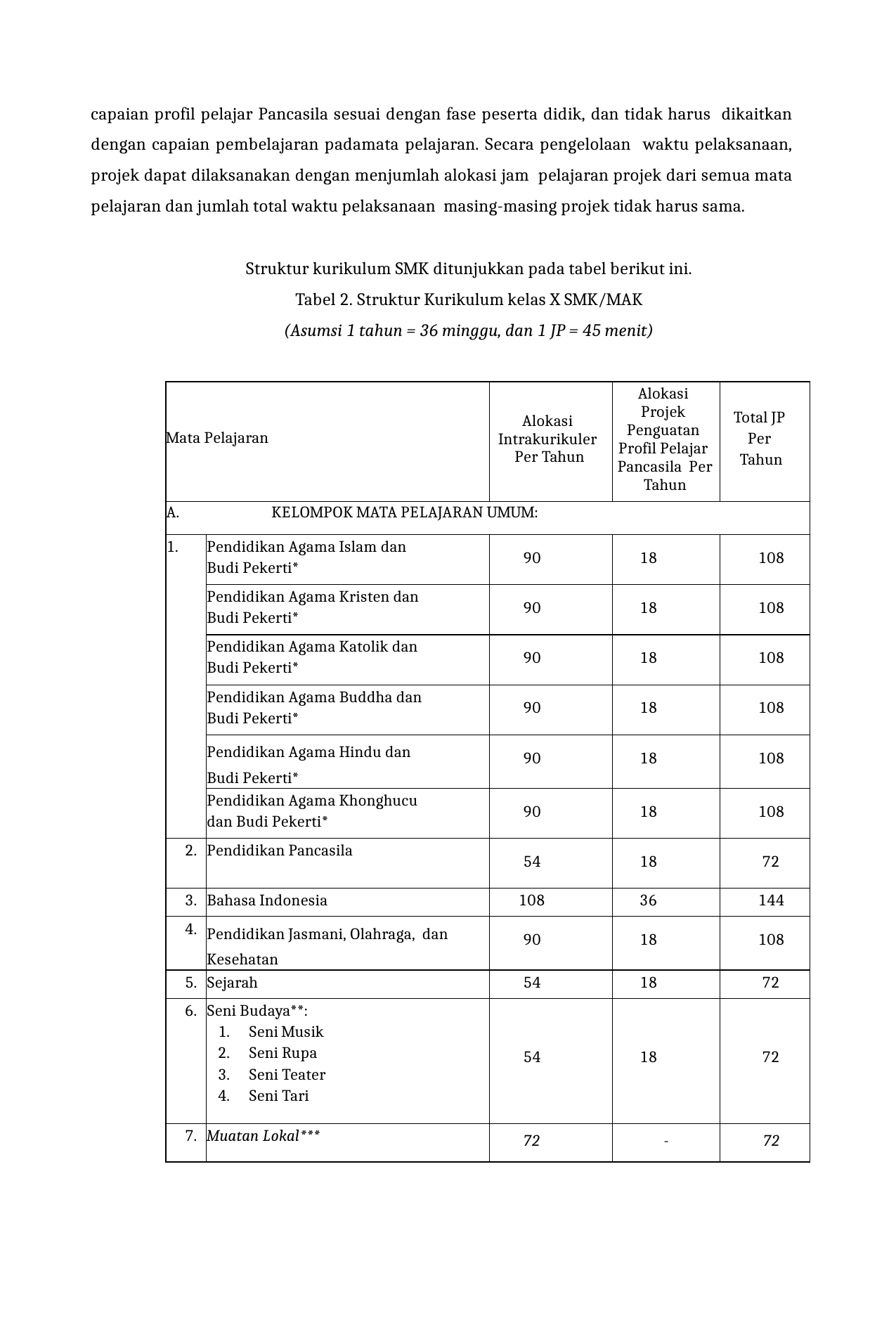

capaian profil pelajar Pancasila sesuai dengan fase peserta didik, dan tidak harus  dikaitkan dengan capaian pembelajaran padamata pelajaran. Secara pengelolaan  waktu pelaksanaan, projek dapat dilaksanakan dengan menjumlah alokasi jam  pelajaran projek dari semua mata pelajaran dan jumlah total waktu pelaksanaan  masing-masing projek tidak harus sama.

Struktur kurikulum SMK ditunjukkan pada tabel berikut ini.
Tabel 2. Struktur Kurikulum kelas X SMK/MAK
(Asumsi 1 tahun = 36 minggu, dan 1 JP = 45 menit)
| Mata Pelajaran |  | Alokasi Intrakurikuler Per Tahun | Alokasi Projek Penguatan Profil Pelajar Pancasila Per Tahun | Total JP Per Tahun |
| --- | --- | --- | --- | --- |
| A. KELOMPOK MATA PELAJARAN UMUM: |  |  |  |  |
| 1. | Pendidikan Agama Islam dan Budi Pekerti\* | 90 | 18 | 108 |
|  | Pendidikan Agama Kristen dan Budi Pekerti\* | 90 | 18 | 108 |
|  | Pendidikan Agama Katolik dan Budi Pekerti\* | 90 | 18 | 108 |
|  | Pendidikan Agama Buddha dan Budi Pekerti\* | 90 | 18 | 108 |
|  | Pendidikan Agama Hindu dan Budi Pekerti\* | 90 | 18 | 108 |
|  | Pendidikan Agama Khonghucu dan Budi Pekerti\* | 90 | 18 | 108 |
| 2. | Pendidikan Pancasila | 54 | 18 | 72 |
| 3. | Bahasa Indonesia | 108 | 36 | 144 |
| 4. | Pendidikan Jasmani, Olahraga, dan Kesehatan | 90 | 18 | 108 |
| 5. | Sejarah | 54 | 18 | 72 |
| 6. | Seni Budaya\*\*: Seni Musik Seni Rupa Seni Teater Seni Tari | 54 | 18 | 72 |
| 7. | Muatan Lokal\*\*\* | 72 | - | 72 |